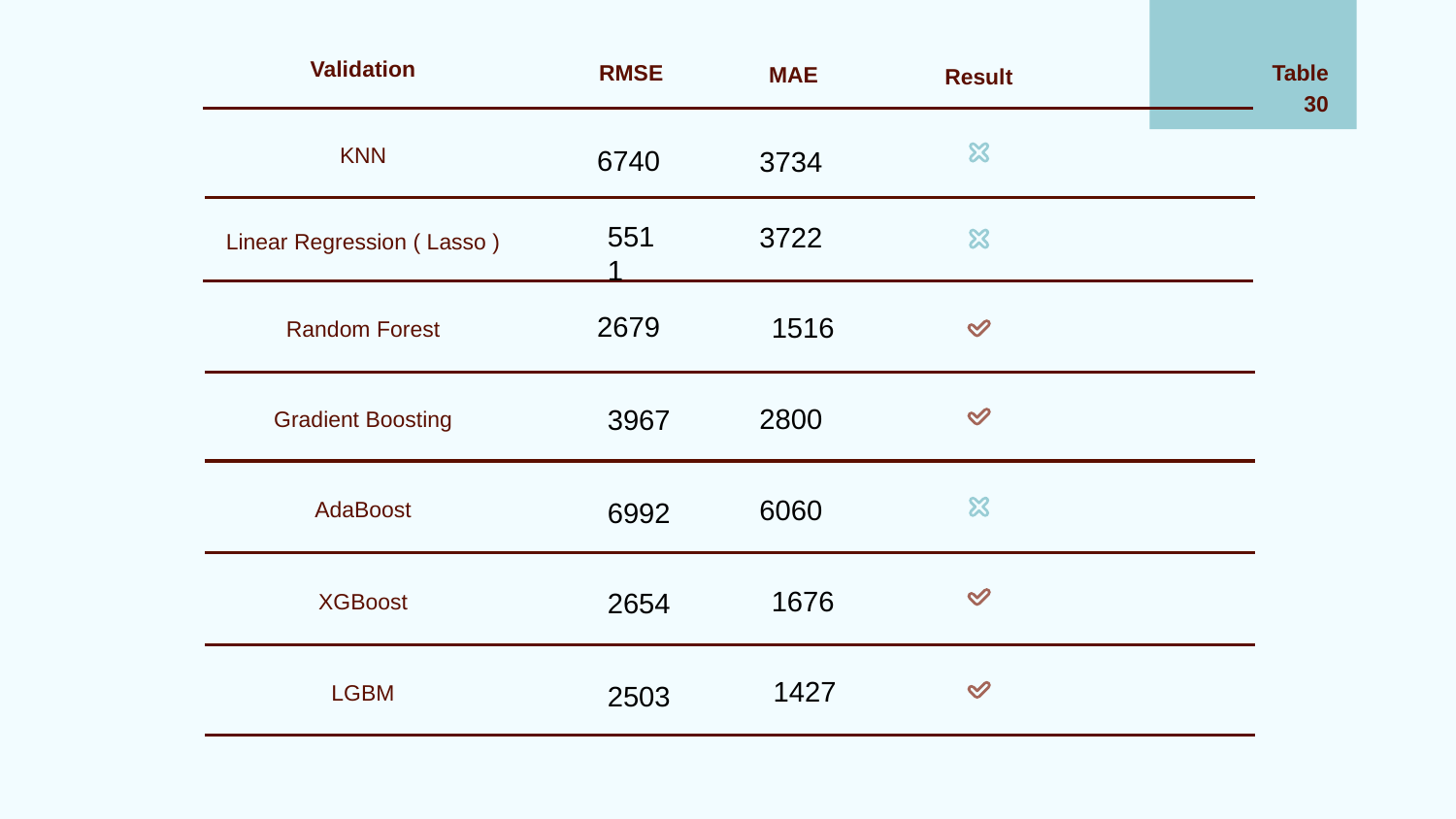

# Table
Validation
RMSE
MAE
Result
30
KNN
6740
3734

5511
3722
Linear Regression ( Lasso )

2679
1516
Random Forest

2800
3967
Gradient Boosting

6060
6992
AdaBoost

1676
2654
XGBoost

1427
2503
LGBM